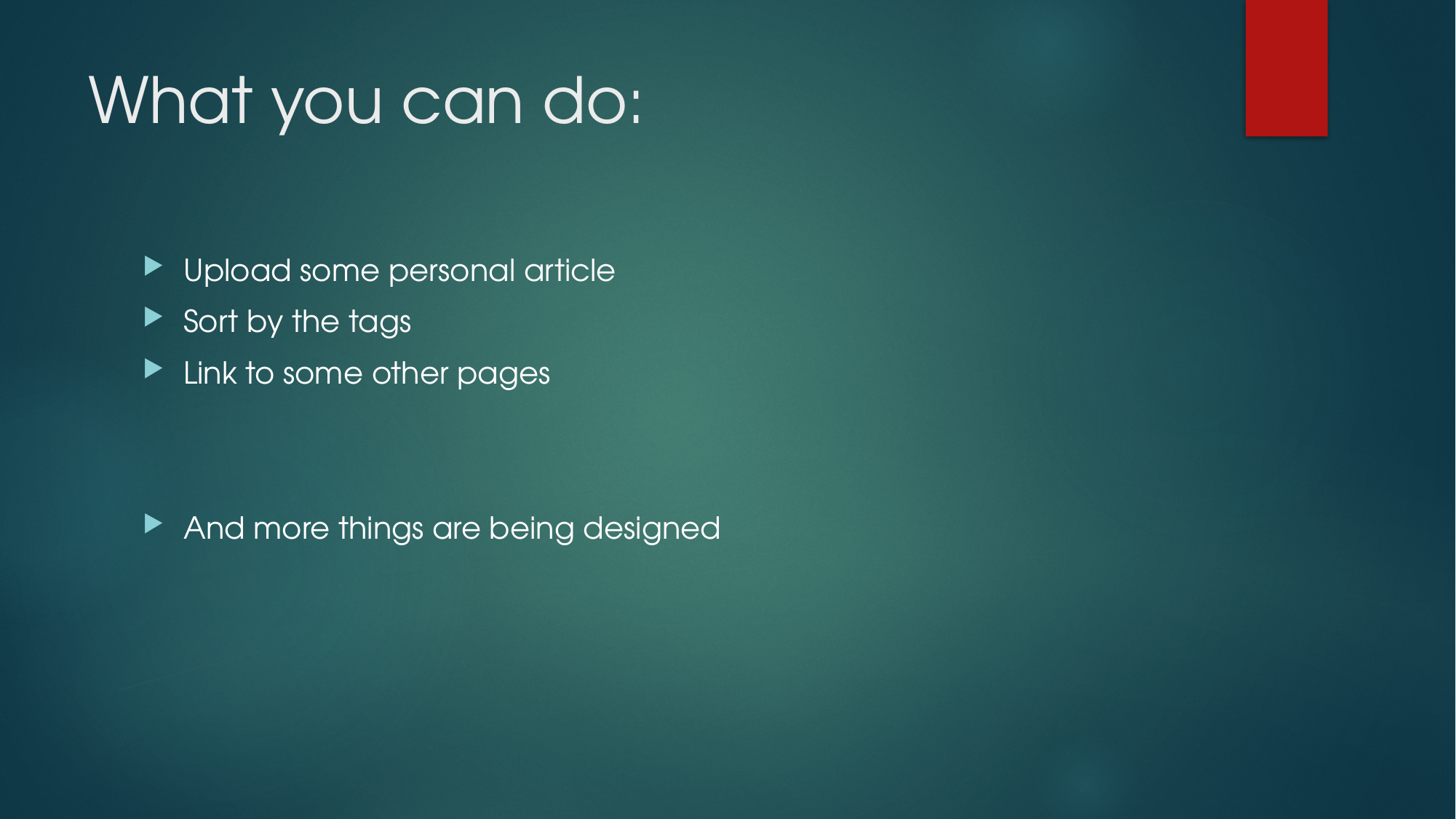

# What you can do:
Upload some personal article
Sort by the tags
Link to some other pages

And more things are being designed